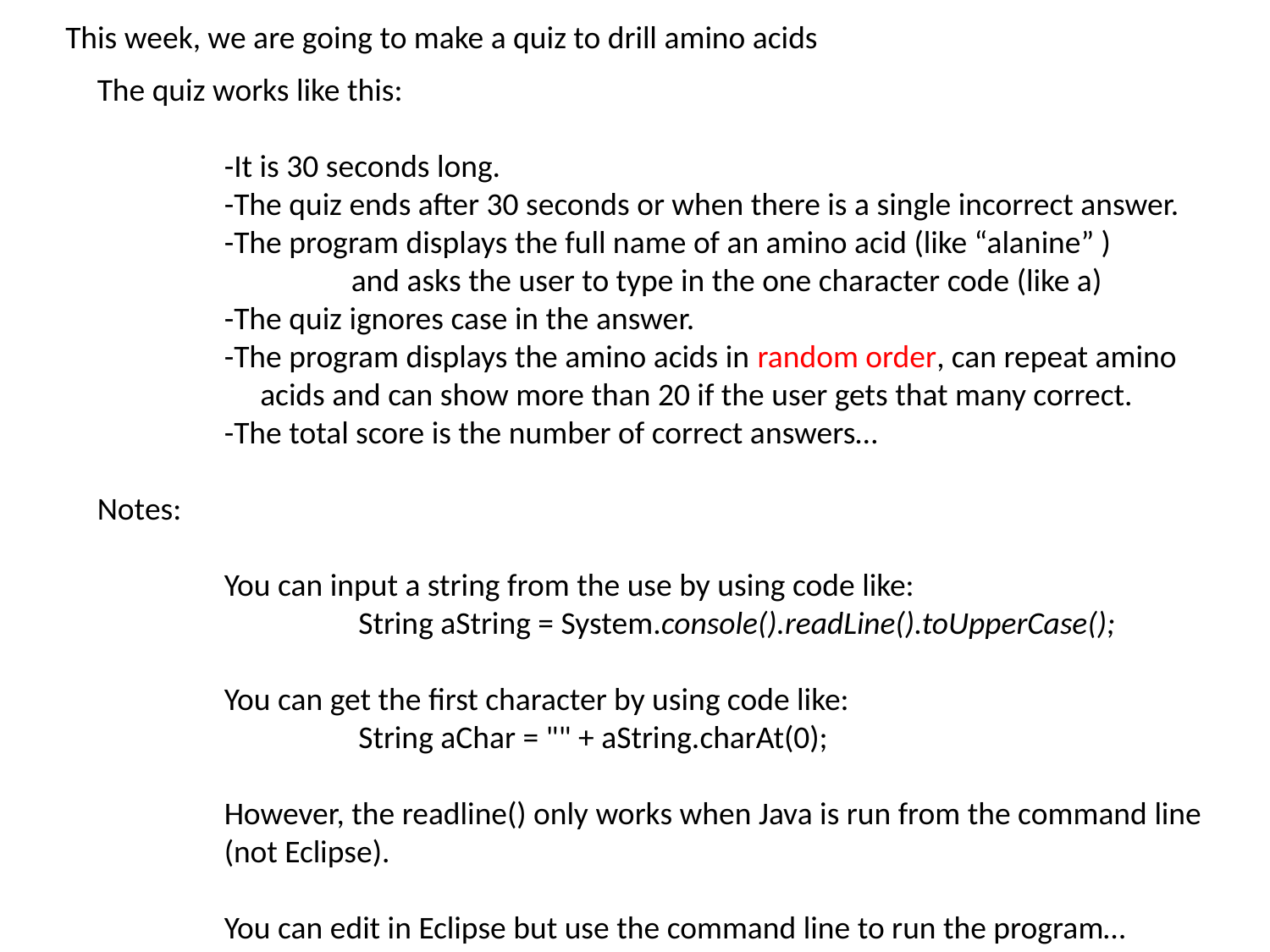

This week, we are going to make a quiz to drill amino acids
The quiz works like this:

	-It is 30 seconds long.
	-The quiz ends after 30 seconds or when there is a single incorrect answer.
	-The program displays the full name of an amino acid (like “alanine” )
		and asks the user to type in the one character code (like a)
	-The quiz ignores case in the answer.
	-The program displays the amino acids in random order, can repeat amino
	     acids and can show more than 20 if the user gets that many correct.
	-The total score is the number of correct answers…

Notes:

	You can input a string from the use by using code like:
		 String aString = System.console().readLine().toUpperCase();

	You can get the first character by using code like:
		 String aChar = "" + aString.charAt(0);

	However, the readline() only works when Java is run from the command line
	(not Eclipse).

	You can edit in Eclipse but use the command line to run the program…